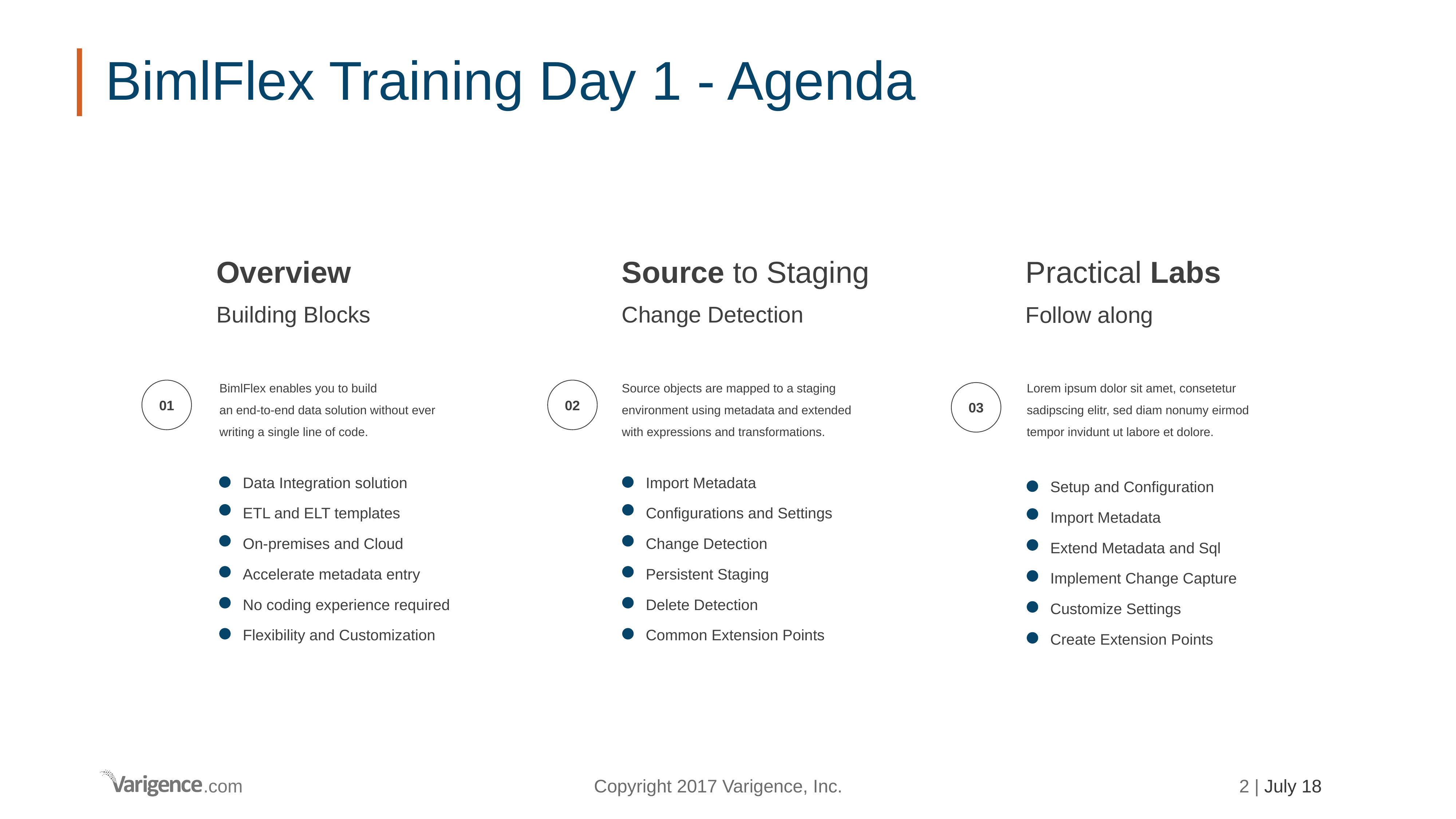

# BimlFlex Training Day 1 - Agenda
Overview
Building Blocks
BimlFlex enables you to build
an end-to-end data solution without ever writing a single line of code.
01
Data Integration solution

ETL and ELT templates

On-premises and Cloud

Accelerate metadata entry

No coding experience required

Flexibility and Customization

Source to Staging
Change Detection
Source objects are mapped to a staging environment using metadata and extended with expressions and transformations.
02
Import Metadata

Configurations and Settings

Change Detection

Persistent Staging

Delete Detection

Common Extension Points

Practical Labs
Follow along
Lorem ipsum dolor sit amet, consetetur sadipscing elitr, sed diam nonumy eirmod tempor invidunt ut labore et dolore.
03
Setup and Configuration

Import Metadata

Extend Metadata and Sql

Implement Change Capture

Customize Settings

Create Extension Points